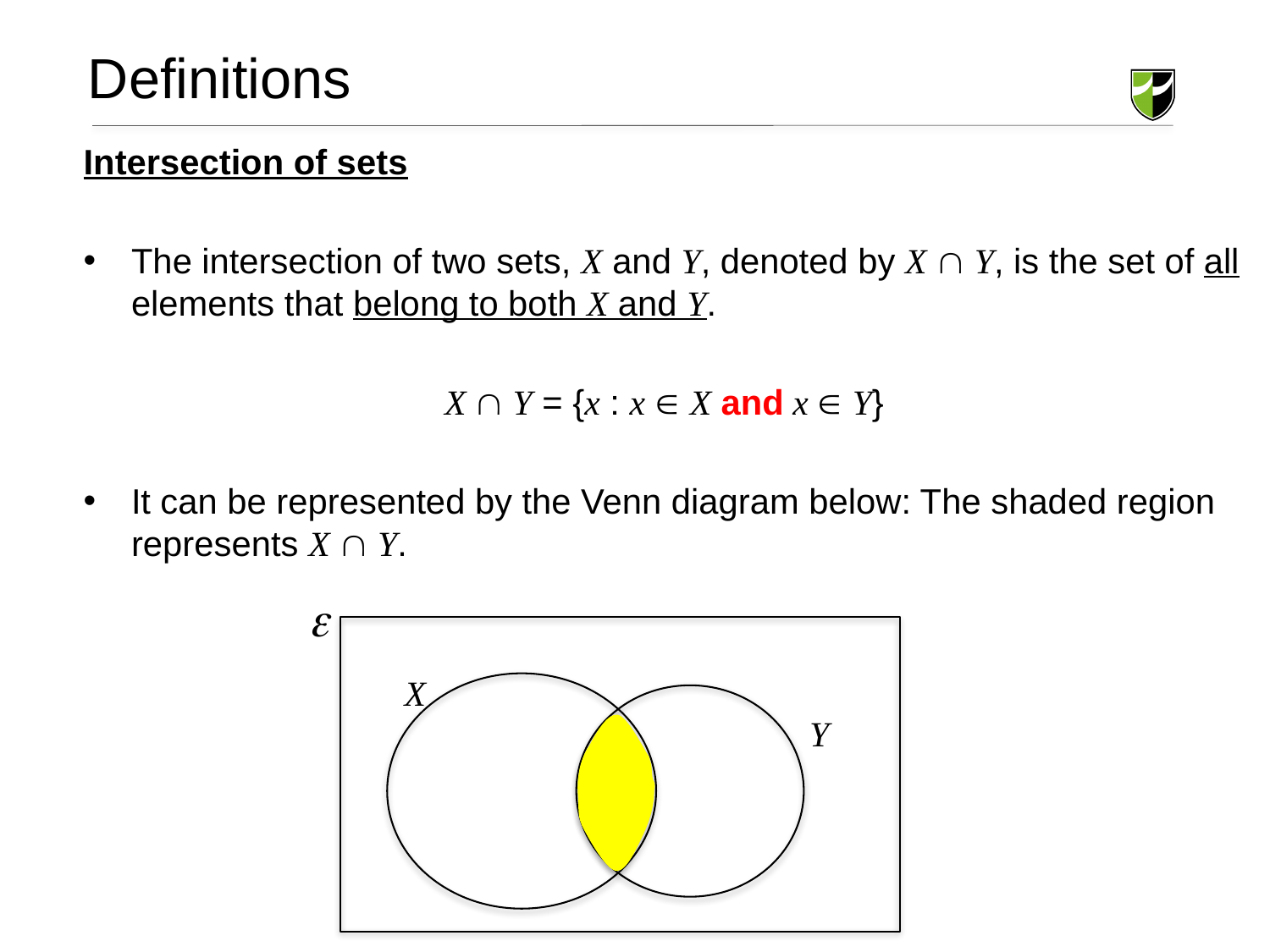

# Definitions
Intersection of sets

The intersection of two sets, X and Y, denoted by X ∩ Y, is the set of all elements that belong to both X and Y.

X ∩ Y = {x : x ∈ X and x ∈ Y}

It can be represented by the Venn diagram below: The shaded region represents X ∩ Y.

ε

X
Y